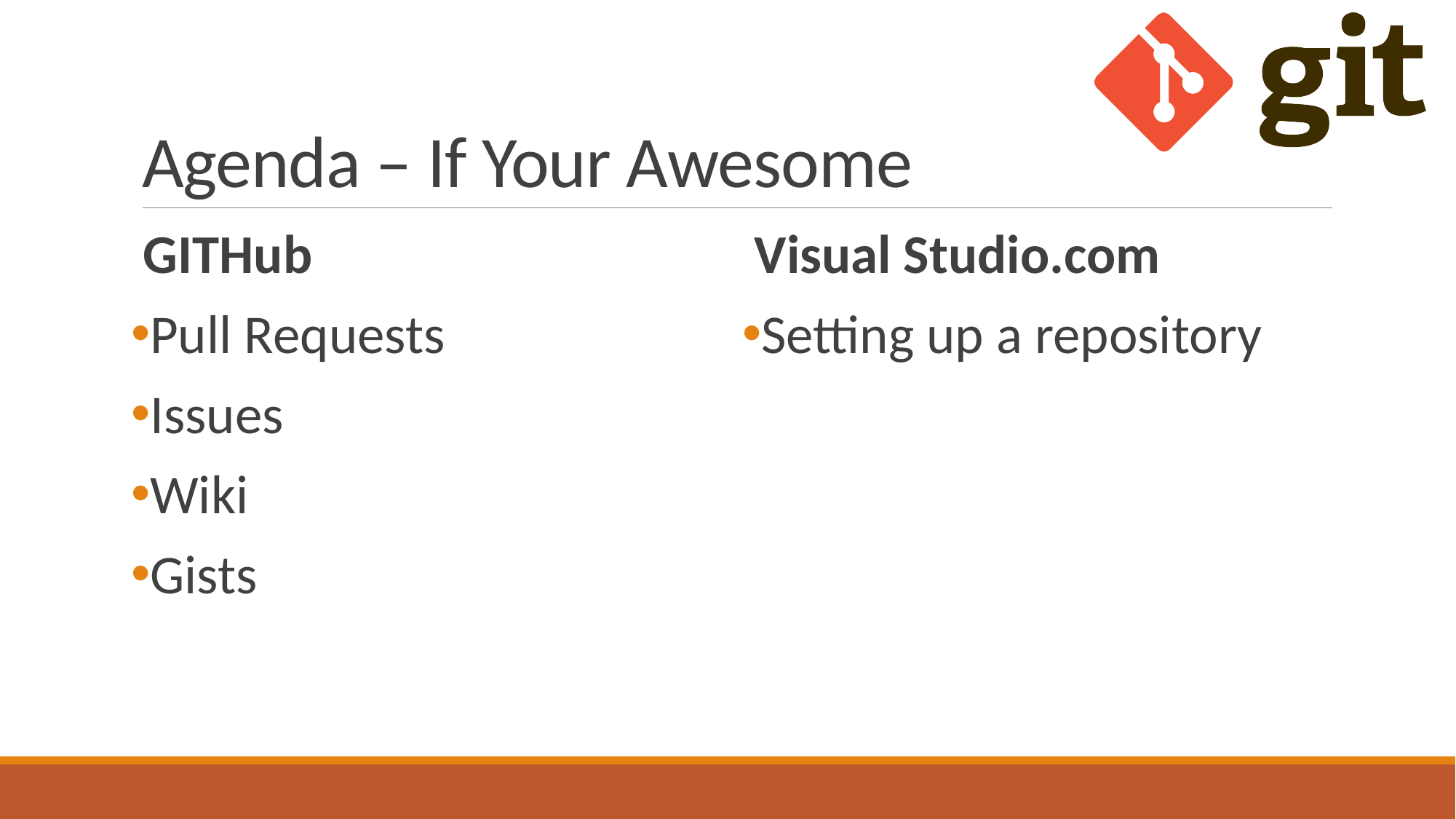

# Agenda – If Your Awesome
GITHub
Pull Requests
Issues
Wiki
Gists
Visual Studio.com
Setting up a repository